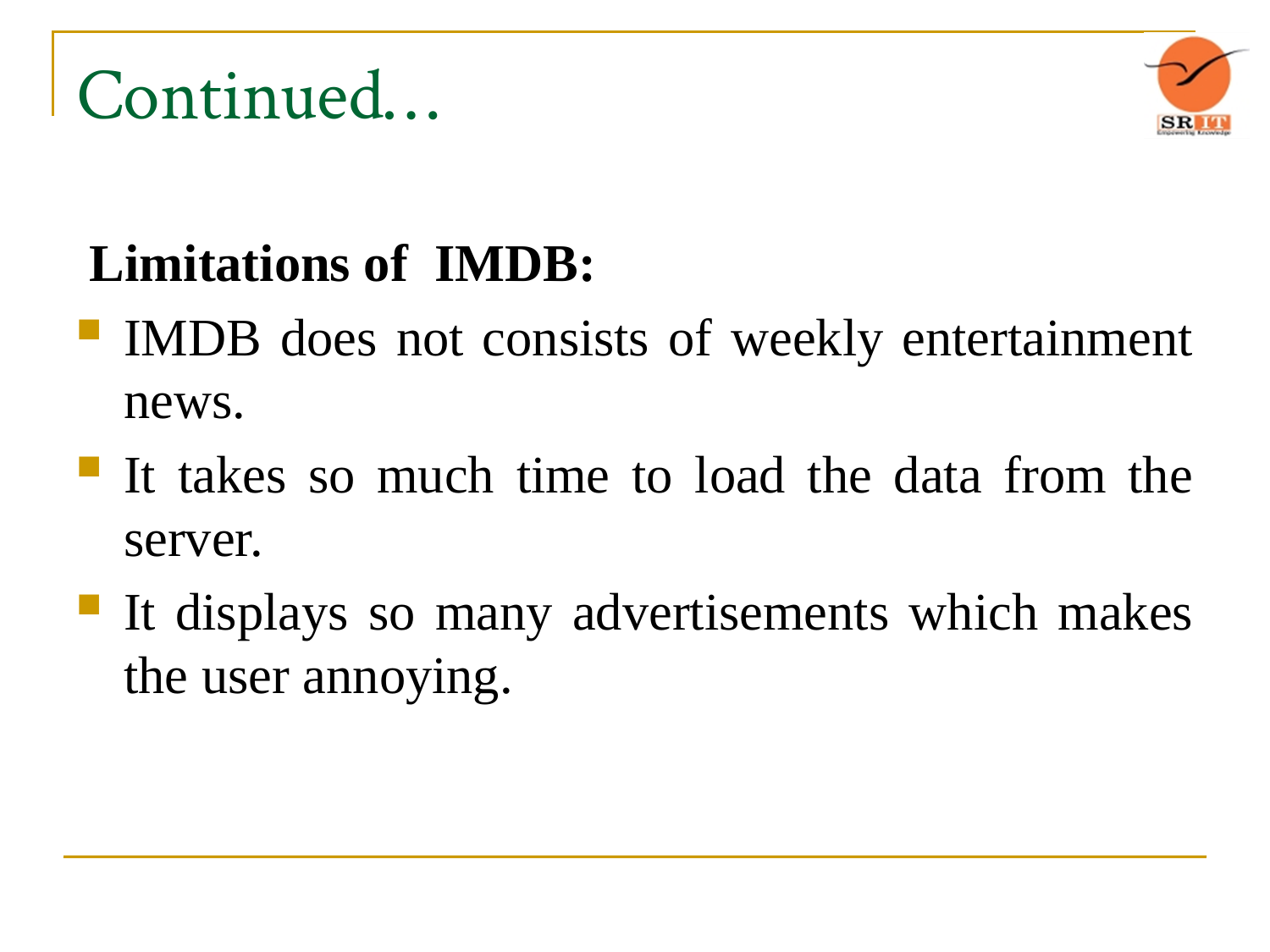

# Continued…
 Limitations of  IMDB:
IMDB does not consists of weekly entertainment news.
It takes so much time to load the data from the server.
It displays so many advertisements which makes the user annoying.